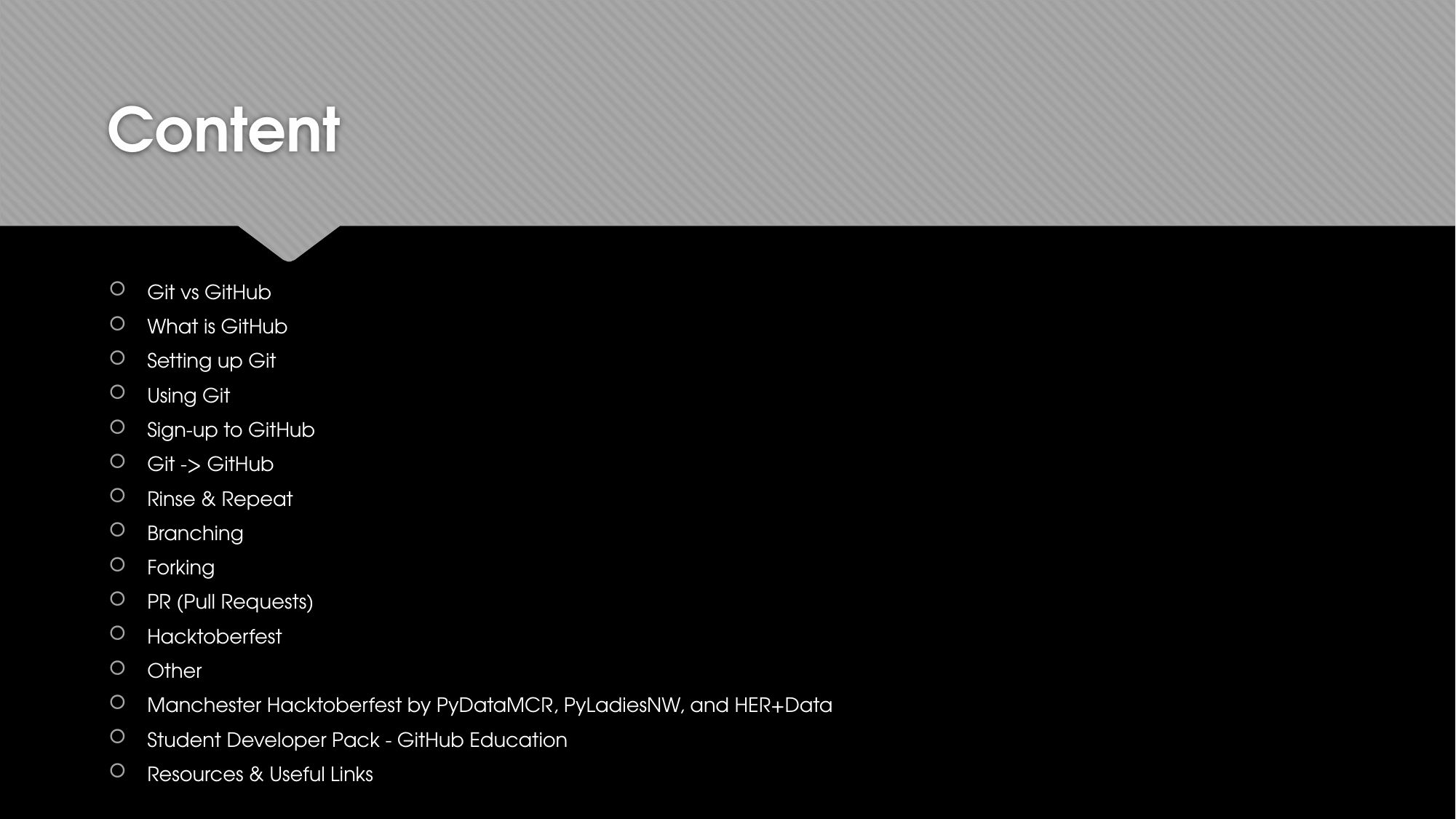

# Content
Git vs GitHub
What is GitHub
Setting up Git
Using Git
Sign-up to GitHub
Git -> GitHub
Rinse & Repeat
Branching
Forking
PR (Pull Requests)
Hacktoberfest
Other
Manchester Hacktoberfest by PyDataMCR, PyLadiesNW, and HER+Data
Student Developer Pack - GitHub Education
Resources & Useful Links